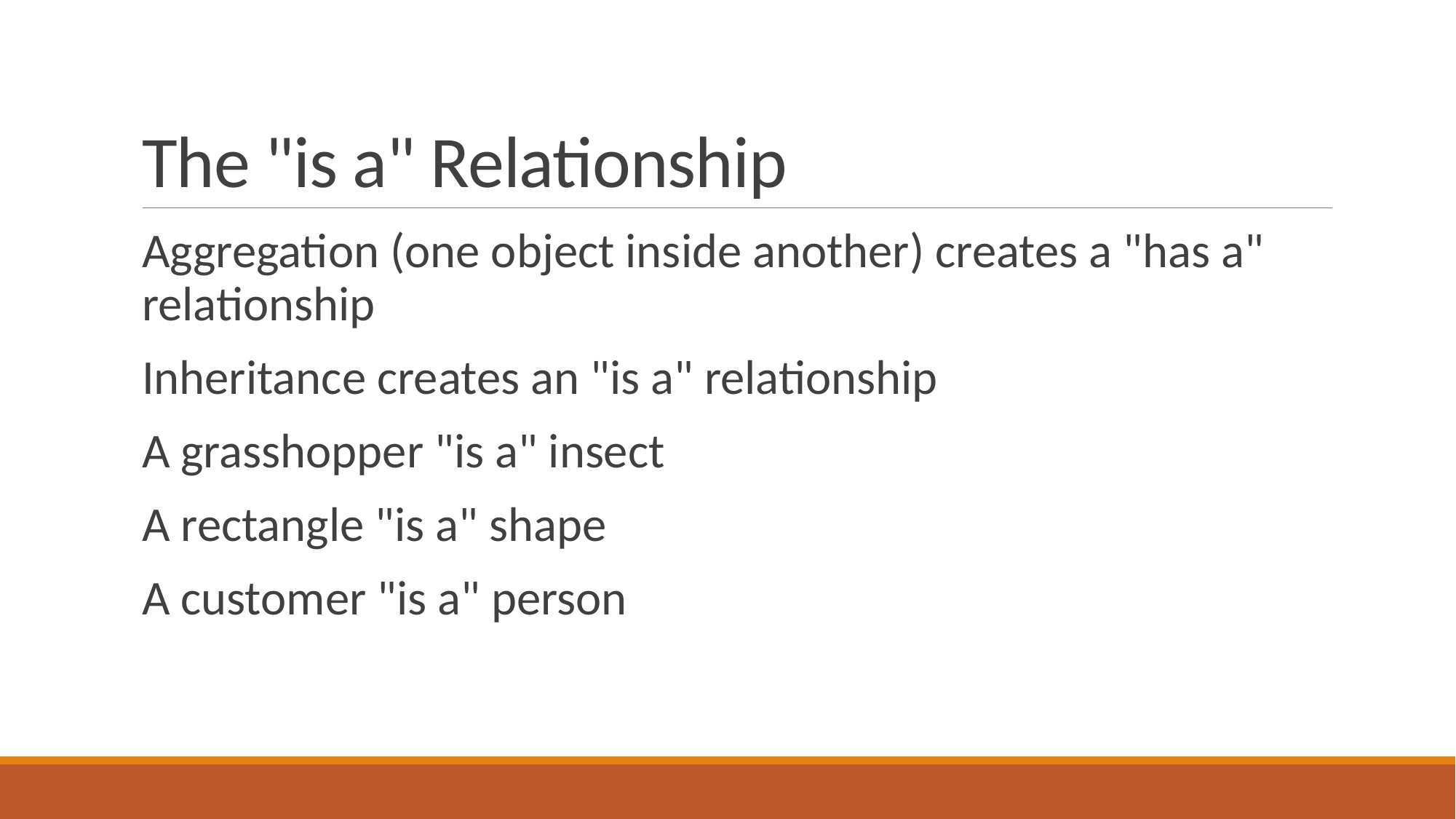

# The "is a" Relationship
Aggregation (one object inside another) creates a "has a" relationship
Inheritance creates an "is a" relationship
A grasshopper "is a" insect
A rectangle "is a" shape
A customer "is a" person